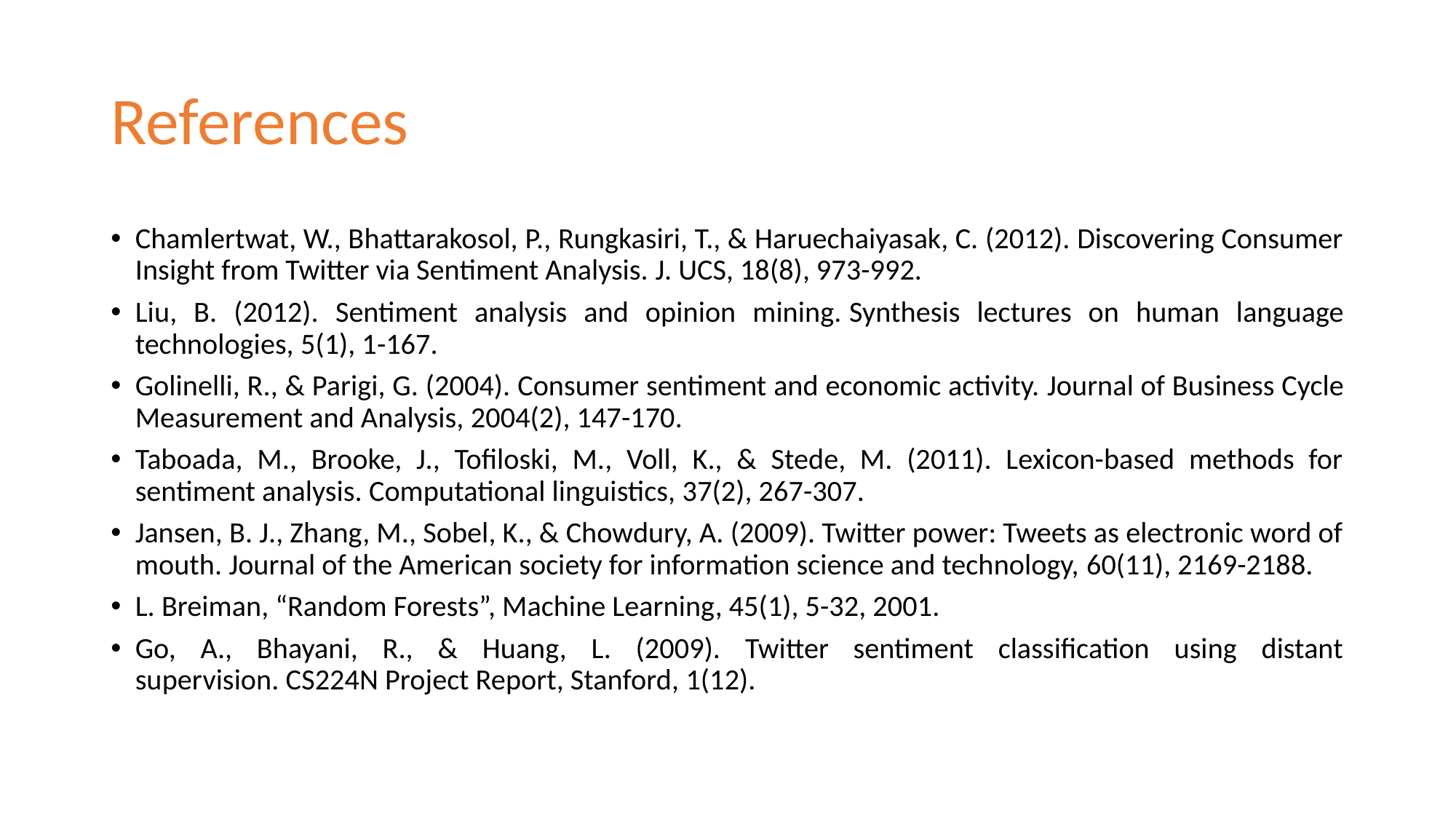

# References
Chamlertwat, W., Bhattarakosol, P., Rungkasiri, T., & Haruechaiyasak, C. (2012). Discovering Consumer Insight from Twitter via Sentiment Analysis. J. UCS, 18(8), 973-992.
Liu, B. (2012). Sentiment analysis and opinion mining. Synthesis lectures on human language technologies, 5(1), 1-167.
Golinelli, R., & Parigi, G. (2004). Consumer sentiment and economic activity. Journal of Business Cycle Measurement and Analysis, 2004(2), 147-170.
Taboada, M., Brooke, J., Tofiloski, M., Voll, K., & Stede, M. (2011). Lexicon-based methods for sentiment analysis. Computational linguistics, 37(2), 267-307.
Jansen, B. J., Zhang, M., Sobel, K., & Chowdury, A. (2009). Twitter power: Tweets as electronic word of mouth. Journal of the American society for information science and technology, 60(11), 2169-2188.
L. Breiman, “Random Forests”, Machine Learning, 45(1), 5-32, 2001.
Go, A., Bhayani, R., & Huang, L. (2009). Twitter sentiment classification using distant supervision. CS224N Project Report, Stanford, 1(12).